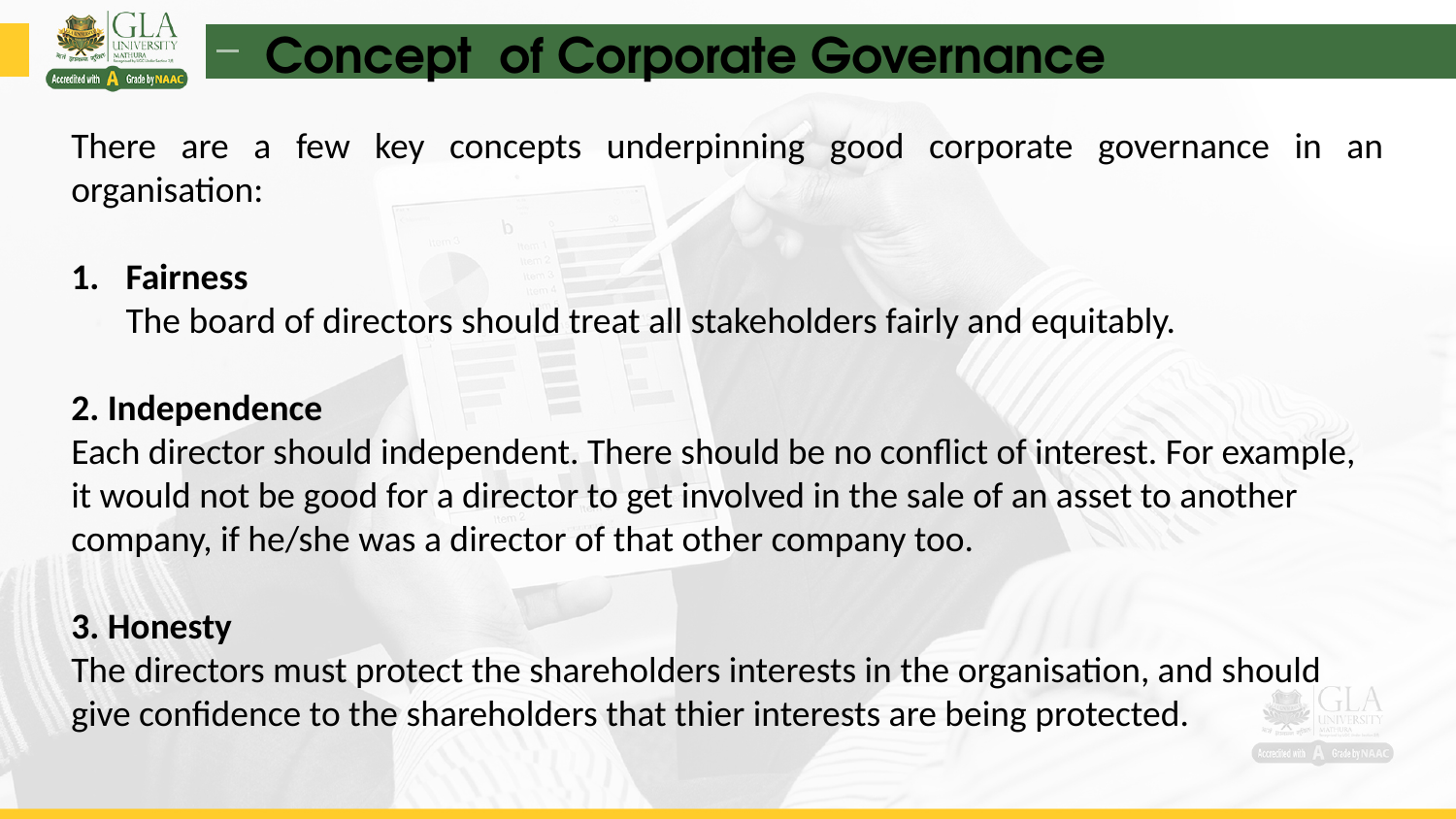

Concept  of Corporate Governance

There are a few key concepts underpinning good corporate governance in an organisation:

Fairness
The board of directors should treat all stakeholders fairly and equitably.

2. Independence
Each director should independent. There should be no conflict of interest. For example, it would not be good for a director to get involved in the sale of an asset to another company, if he/she was a director of that other company too.

3. Honesty
The directors must protect the shareholders interests in the organisation, and should give confidence to the shareholders that thier interests are being protected.